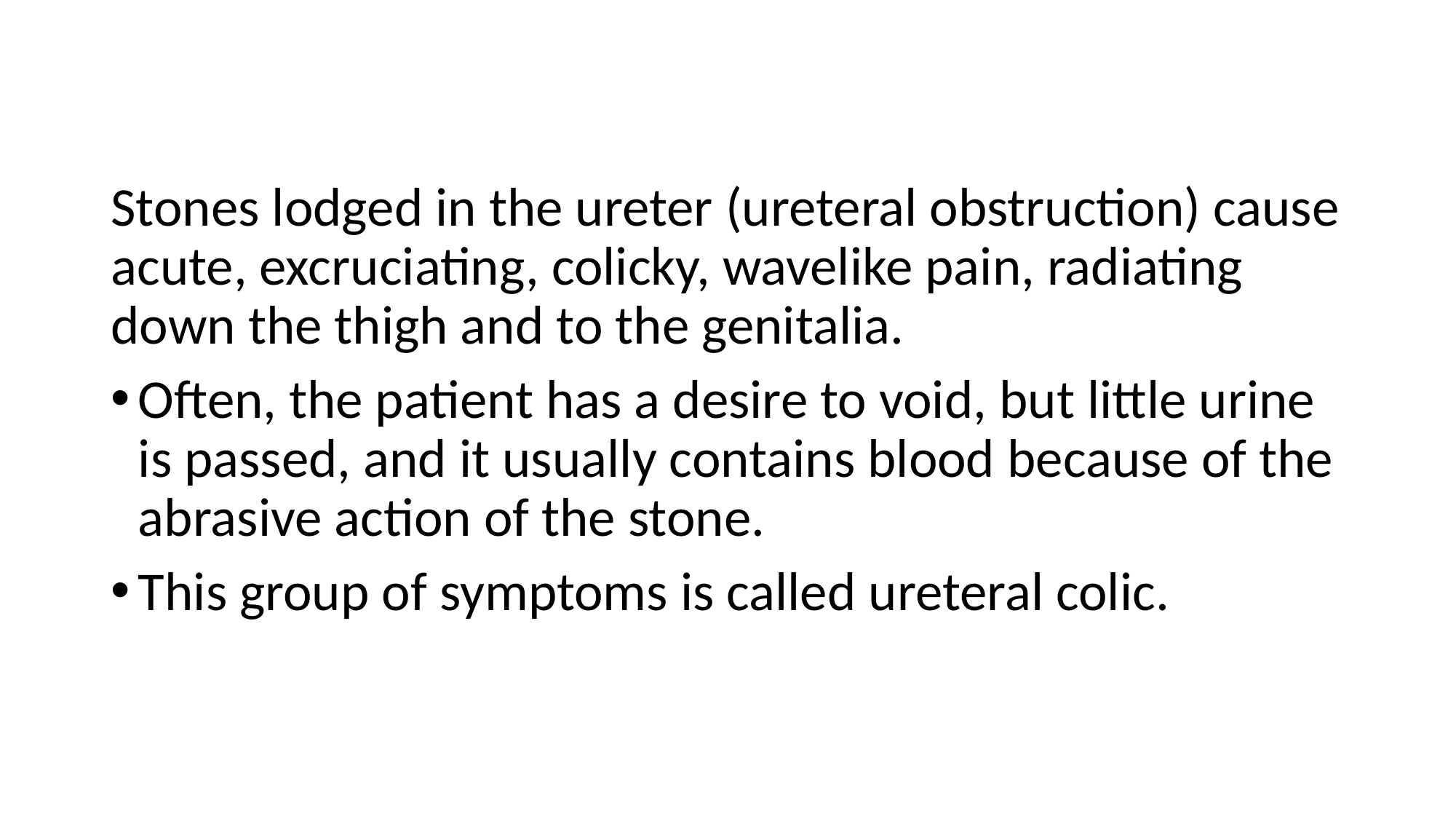

#
Stones lodged in the ureter (ureteral obstruction) cause acute, excruciating, colicky, wavelike pain, radiating down the thigh and to the genitalia.
Often, the patient has a desire to void, but little urine is passed, and it usually contains blood because of the abrasive action of the stone.
This group of symptoms is called ureteral colic.